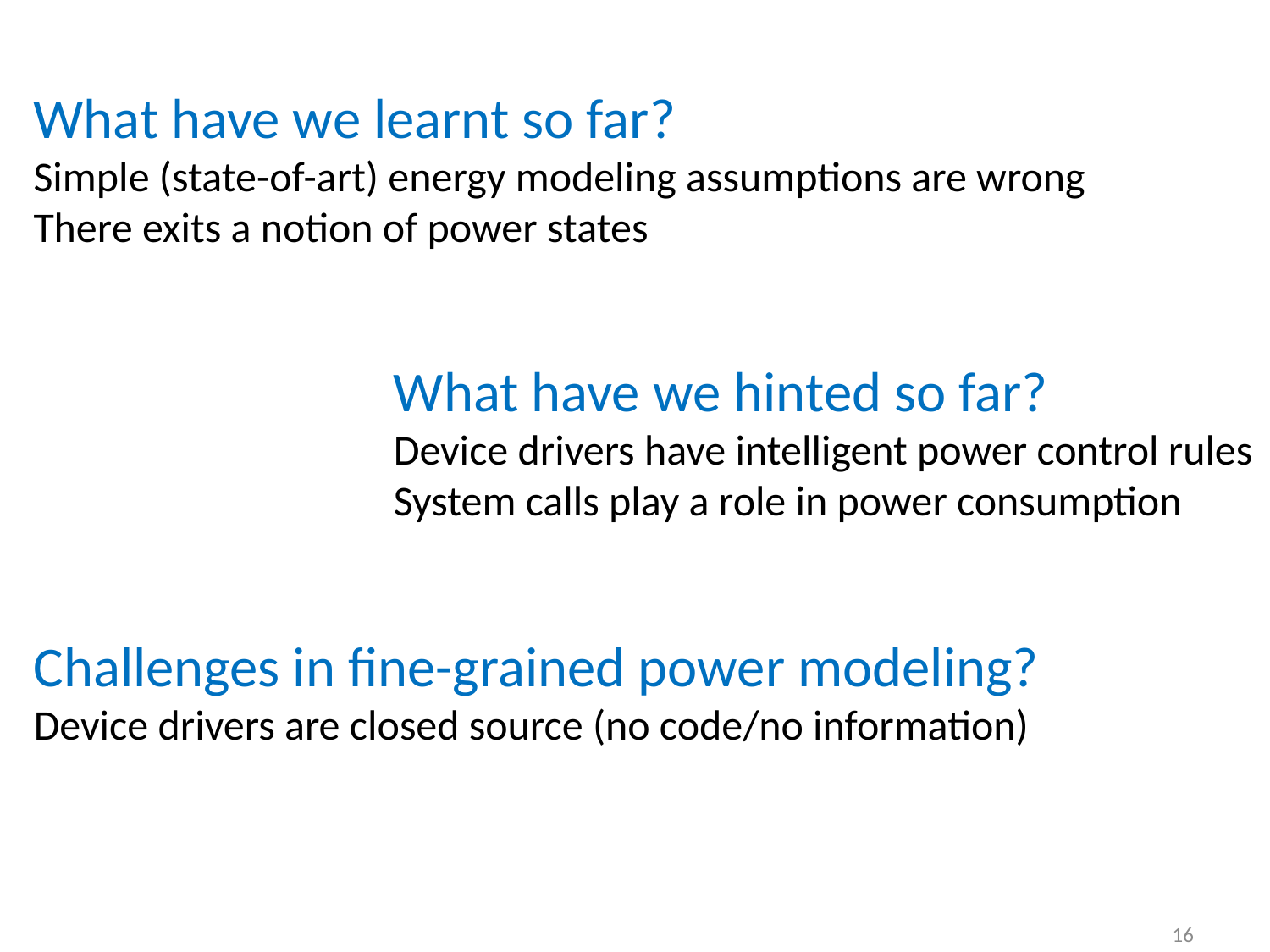

What have we learnt so far?
Simple (state-of-art) energy modeling assumptions are wrong
There exits a notion of power states

What have we hinted so far?
Device drivers have intelligent power control rules
System calls play a role in power consumption

Challenges in fine-grained power modeling?
Device drivers are closed source (no code/no information)

16